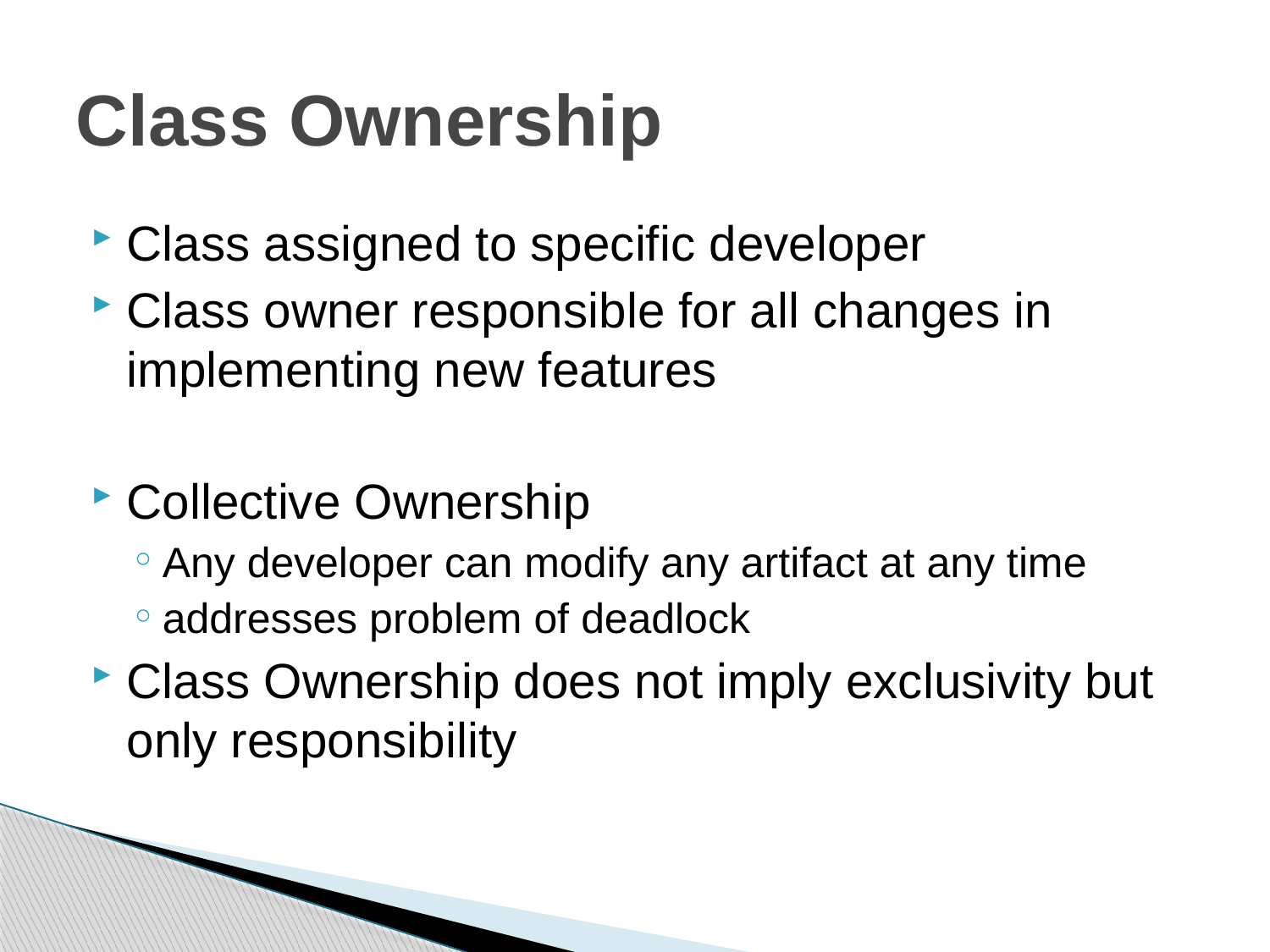

# Class Ownership
Class assigned to specific developer
Class owner responsible for all changes in implementing new features

Collective Ownership
Any developer can modify any artifact at any time
addresses problem of deadlock
Class Ownership does not imply exclusivity but only responsibility